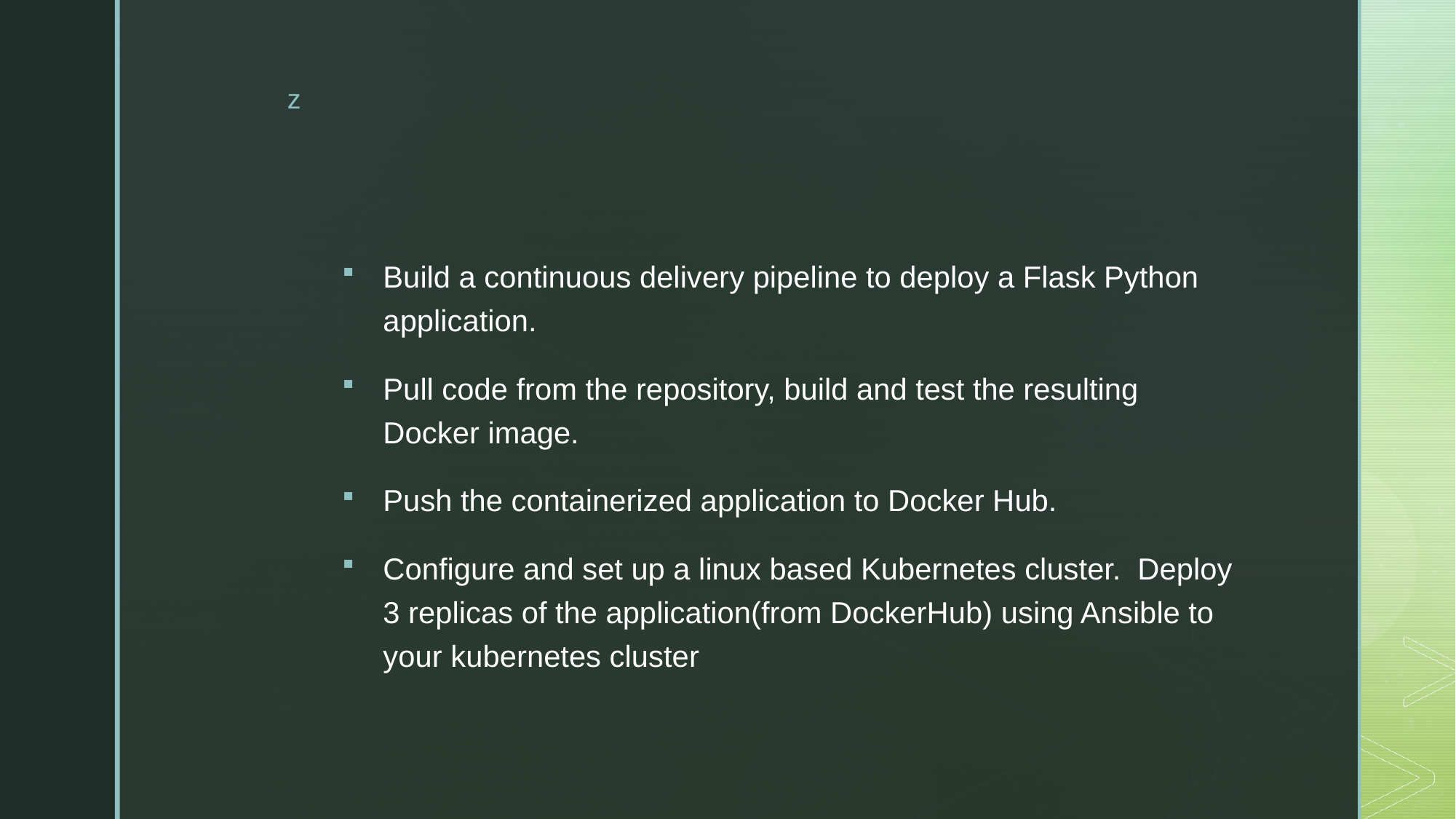

Build a continuous delivery pipeline to deploy a Flask Python application.
Pull code from the repository, build and test the resulting  Docker image.
Push the containerized application to Docker Hub.
Configure and set up a linux based Kubernetes cluster.  Deploy 3 replicas of the application(from DockerHub) using Ansible to your kubernetes cluster